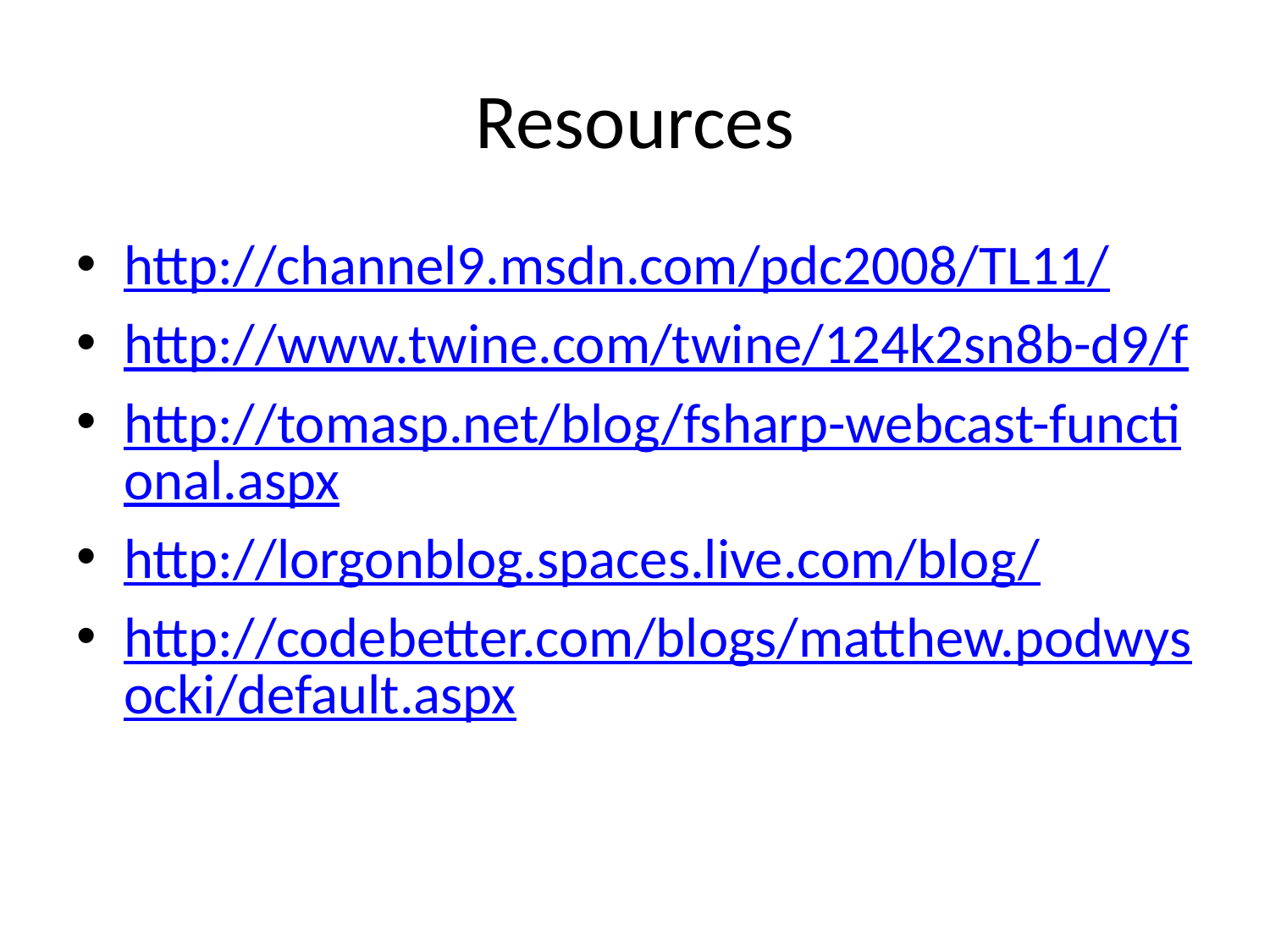

# Resources
http://channel9.msdn.com/pdc2008/TL11/
http://www.twine.com/twine/124k2sn8b-d9/f
http://tomasp.net/blog/fsharp-webcast-functional.aspx
http://lorgonblog.spaces.live.com/blog/
http://codebetter.com/blogs/matthew.podwysocki/default.aspx